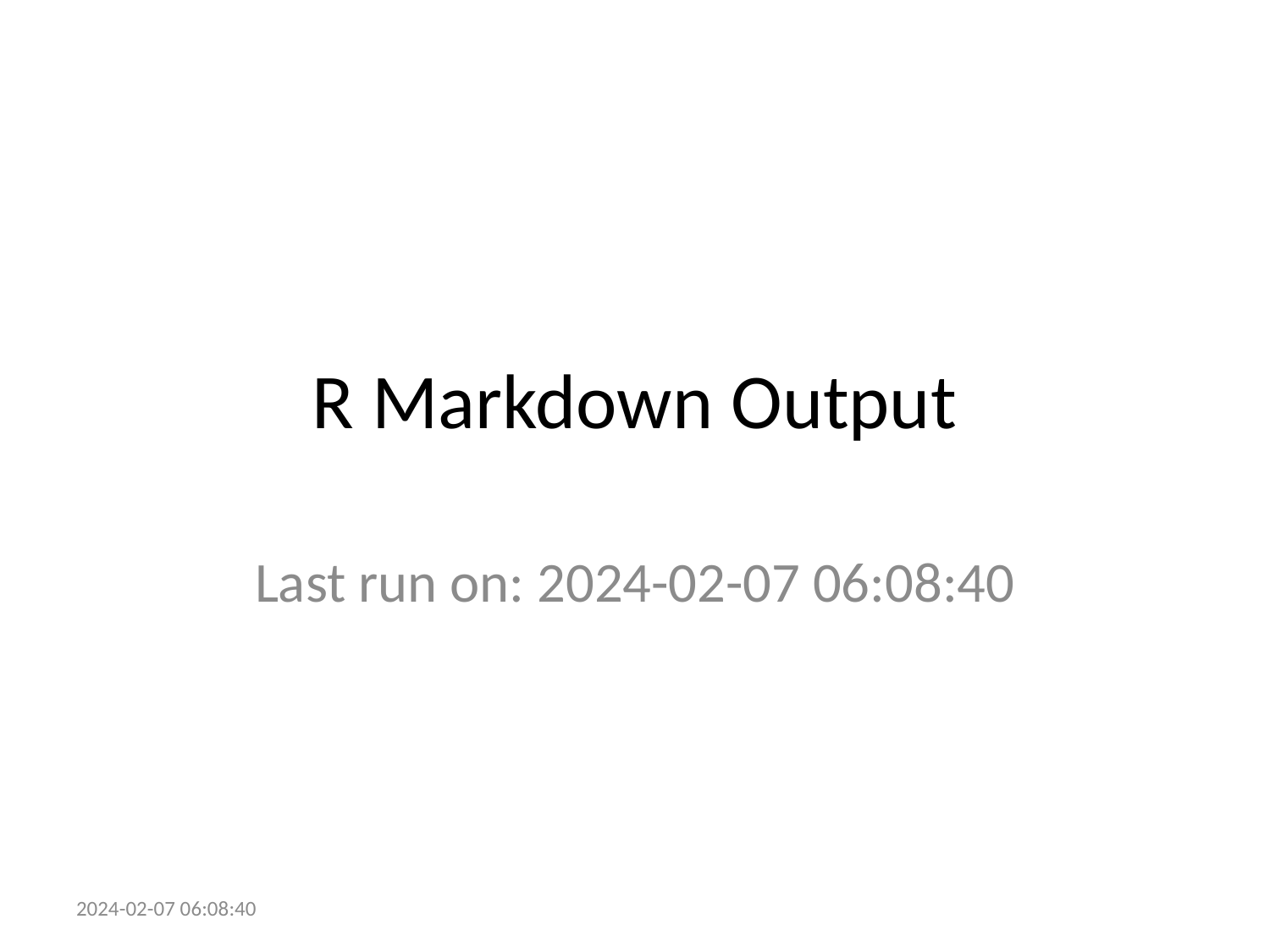

# R Markdown Output
Last run on: 2024-02-07 06:08:40
2024-02-07 06:08:40